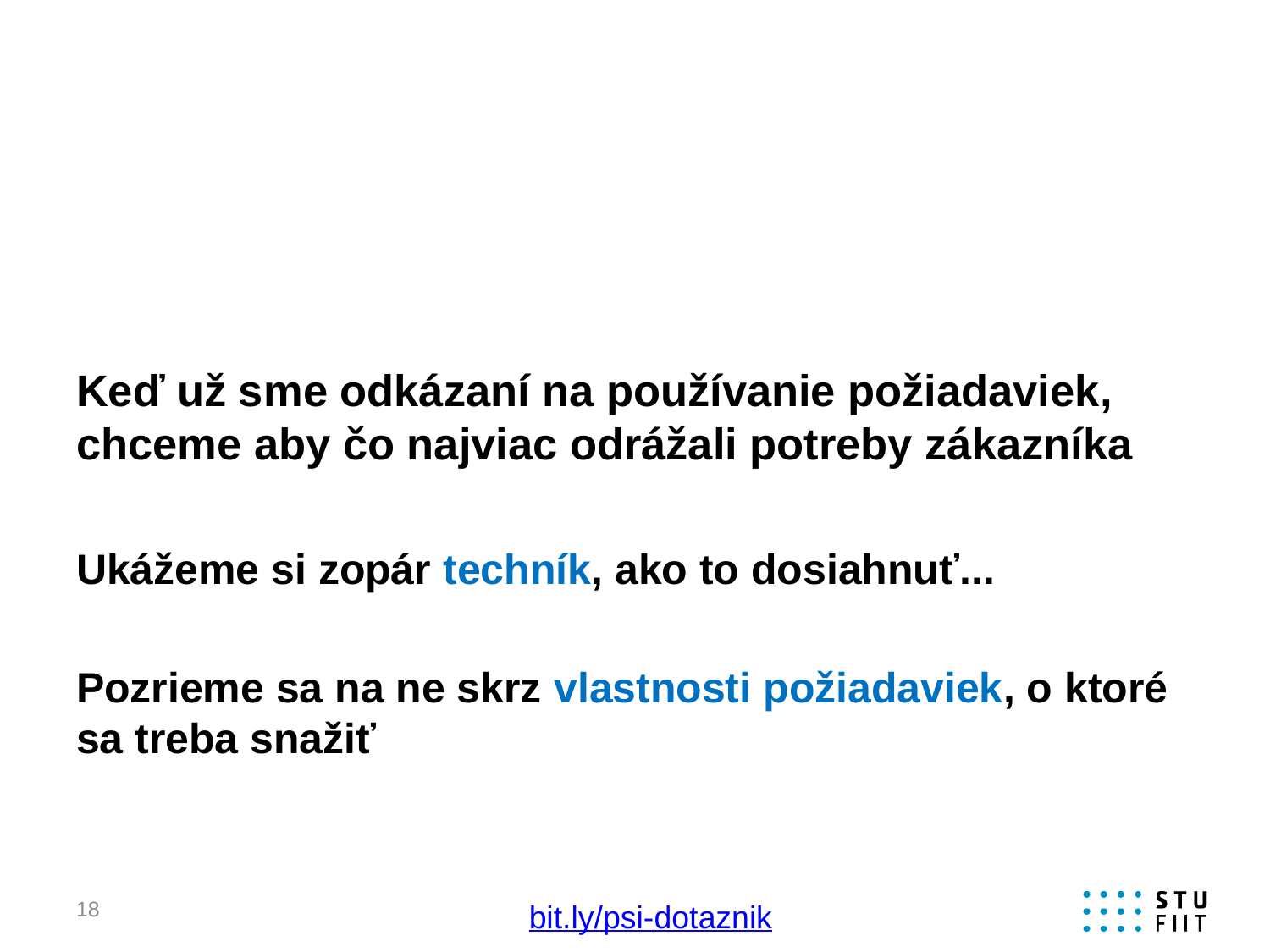

# Keď už sme odkázaní na používanie požiadaviek, chceme aby čo najviac odrážali potreby zákazníka
Ukážeme si zopár techník, ako to dosiahnuť...

Pozrieme sa na ne skrz vlastnosti požiadaviek, o ktoré sa treba snažiť
18